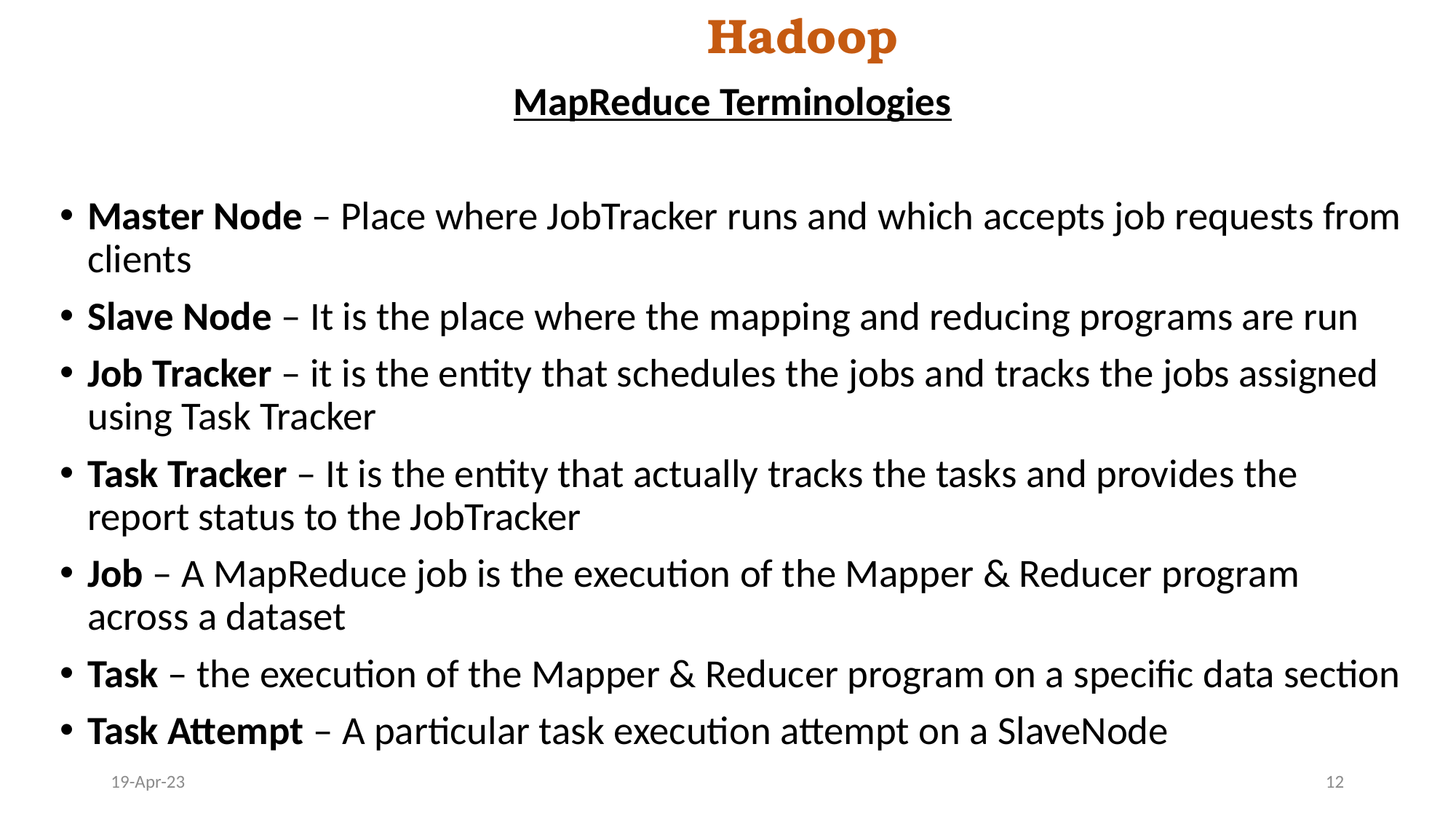

# Hadoop
MapReduce Terminologies

Master Node – Place where JobTracker runs and which accepts job requests from clients
Slave Node – It is the place where the mapping and reducing programs are run
Job Tracker – it is the entity that schedules the jobs and tracks the jobs assigned using Task Tracker
Task Tracker – It is the entity that actually tracks the tasks and provides the report status to the JobTracker
Job – A MapReduce job is the execution of the Mapper & Reducer program across a dataset
Task – the execution of the Mapper & Reducer program on a specific data section
Task Attempt – A particular task execution attempt on a SlaveNode

19-Apr-23
12